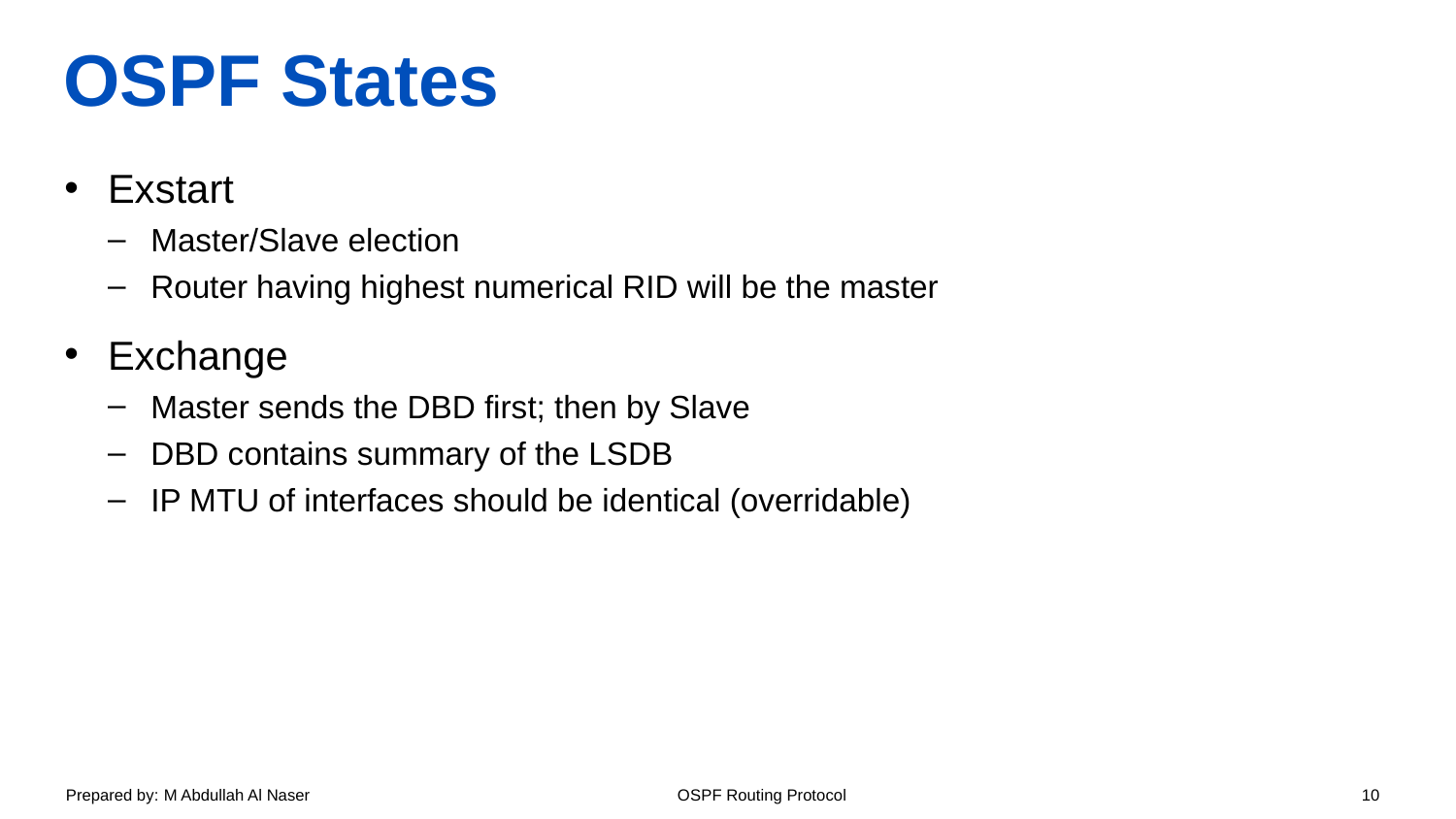

# OSPF States
Exstart
Master/Slave election
Router having highest numerical RID will be the master
Exchange
Master sends the DBD first; then by Slave
DBD contains summary of the LSDB
IP MTU of interfaces should be identical (overridable)